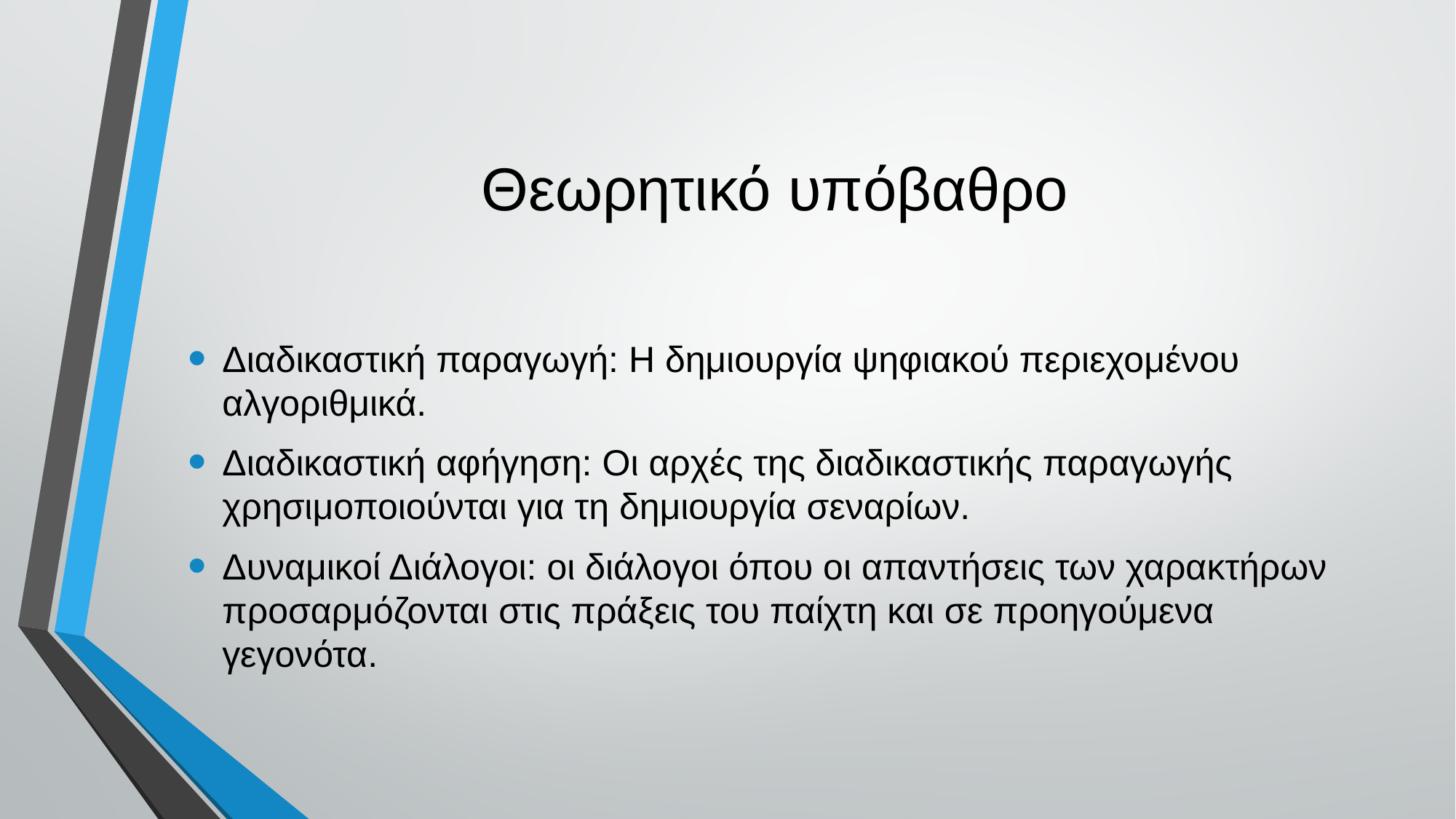

# Θεωρητικό υπόβαθρο
Διαδικαστική παραγωγή: Η δημιουργία ψηφιακού περιεχομένου αλγοριθμικά.
Διαδικαστική αφήγηση: Οι αρχές της διαδικαστικής παραγωγής χρησιμοποιούνται για τη δημιουργία σεναρίων.
Δυναμικοί Διάλογοι: οι διάλογοι όπου οι απαντήσεις των χαρακτήρων προσαρμόζονται στις πράξεις του παίχτη και σε προηγούμενα γεγονότα.